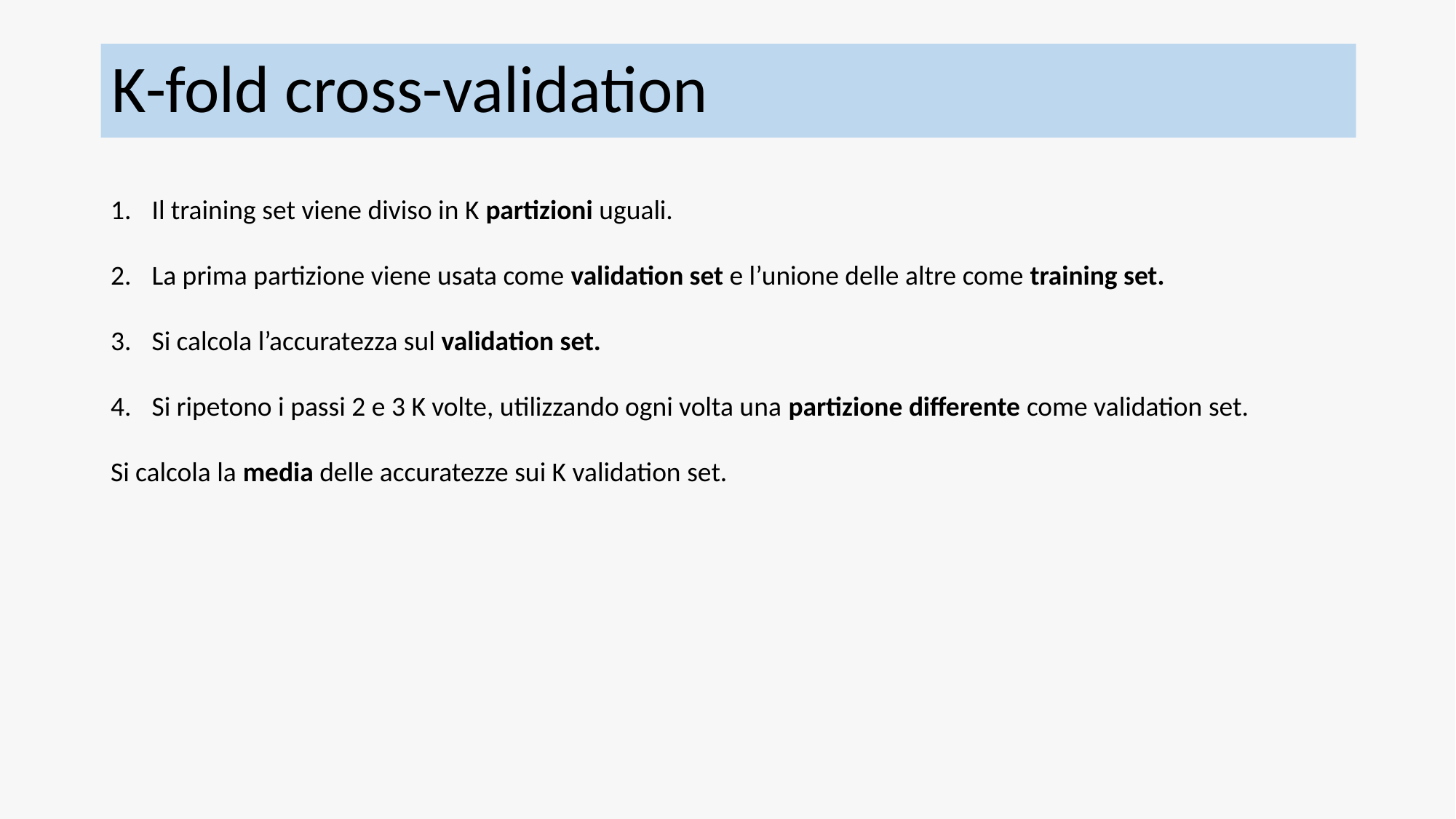

# K-fold cross-validation
Il training set viene diviso in K partizioni uguali.

La prima partizione viene usata come validation set e l’unione delle altre come training set.

Si calcola l’accuratezza sul validation set.

Si ripetono i passi 2 e 3 K volte, utilizzando ogni volta una partizione differente come validation set.

Si calcola la media delle accuratezze sui K validation set.